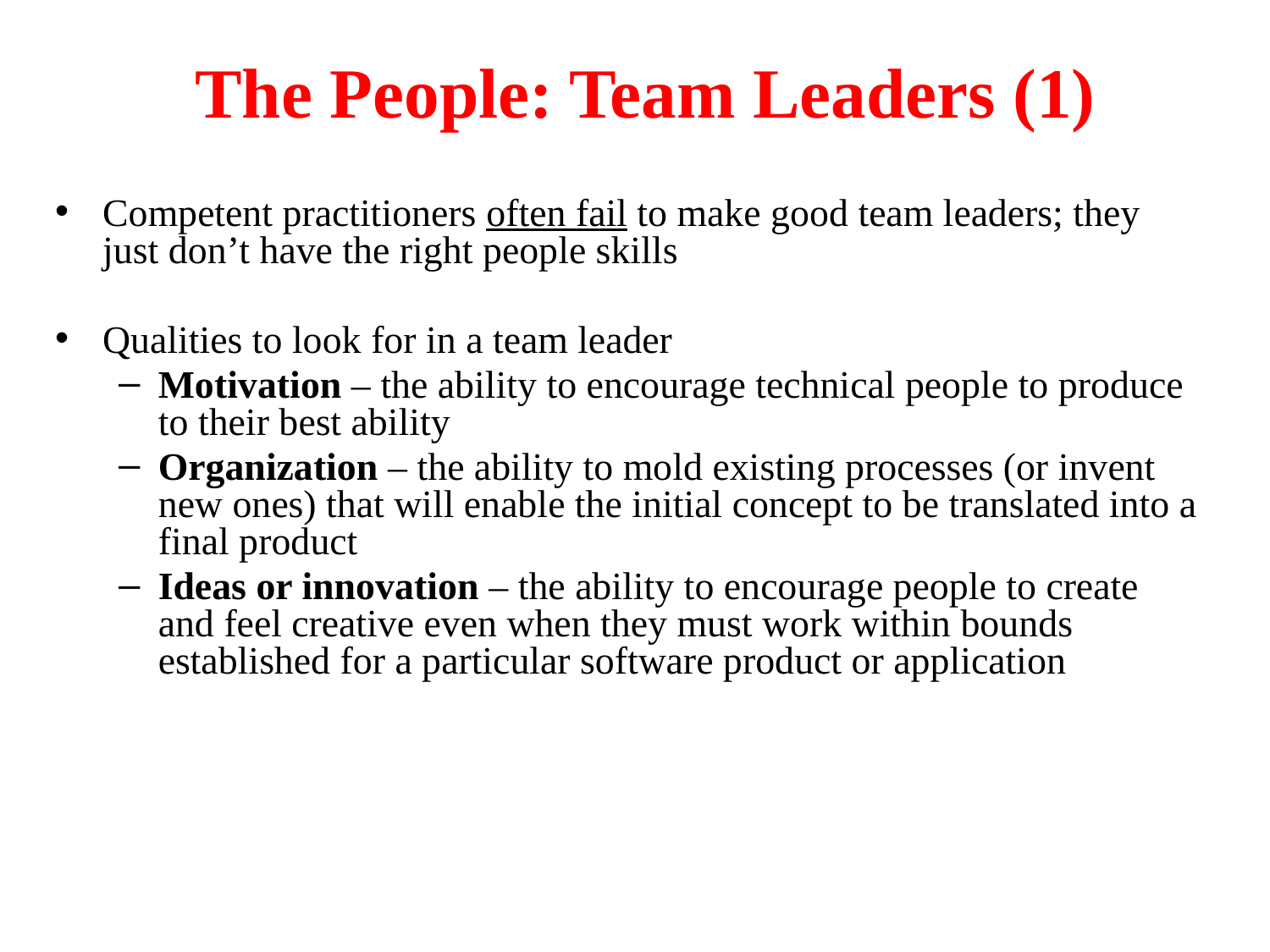

# The People: Team Leaders (1)
Competent practitioners often fail to make good team leaders; they just don’t have the right people skills

Qualities to look for in a team leader
Motivation – the ability to encourage technical people to produce to their best ability
Organization – the ability to mold existing processes (or invent new ones) that will enable the initial concept to be translated into a final product
Ideas or innovation – the ability to encourage people to create and feel creative even when they must work within bounds established for a particular software product or application